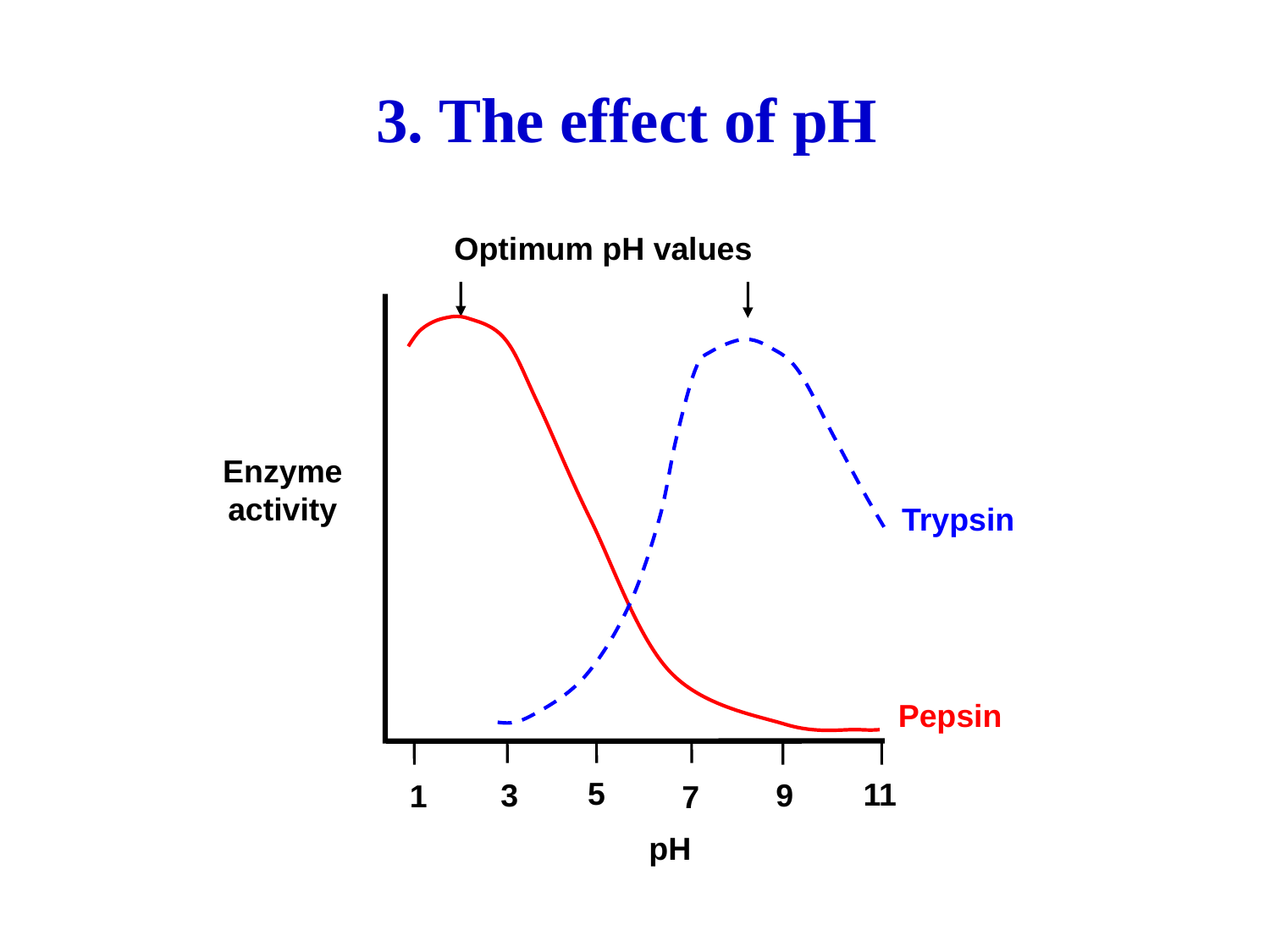

# 3. The effect of pH
Optimum pH values

Enzyme activity
Trypsin
Pepsin
5
11
9
3
1
7
pH